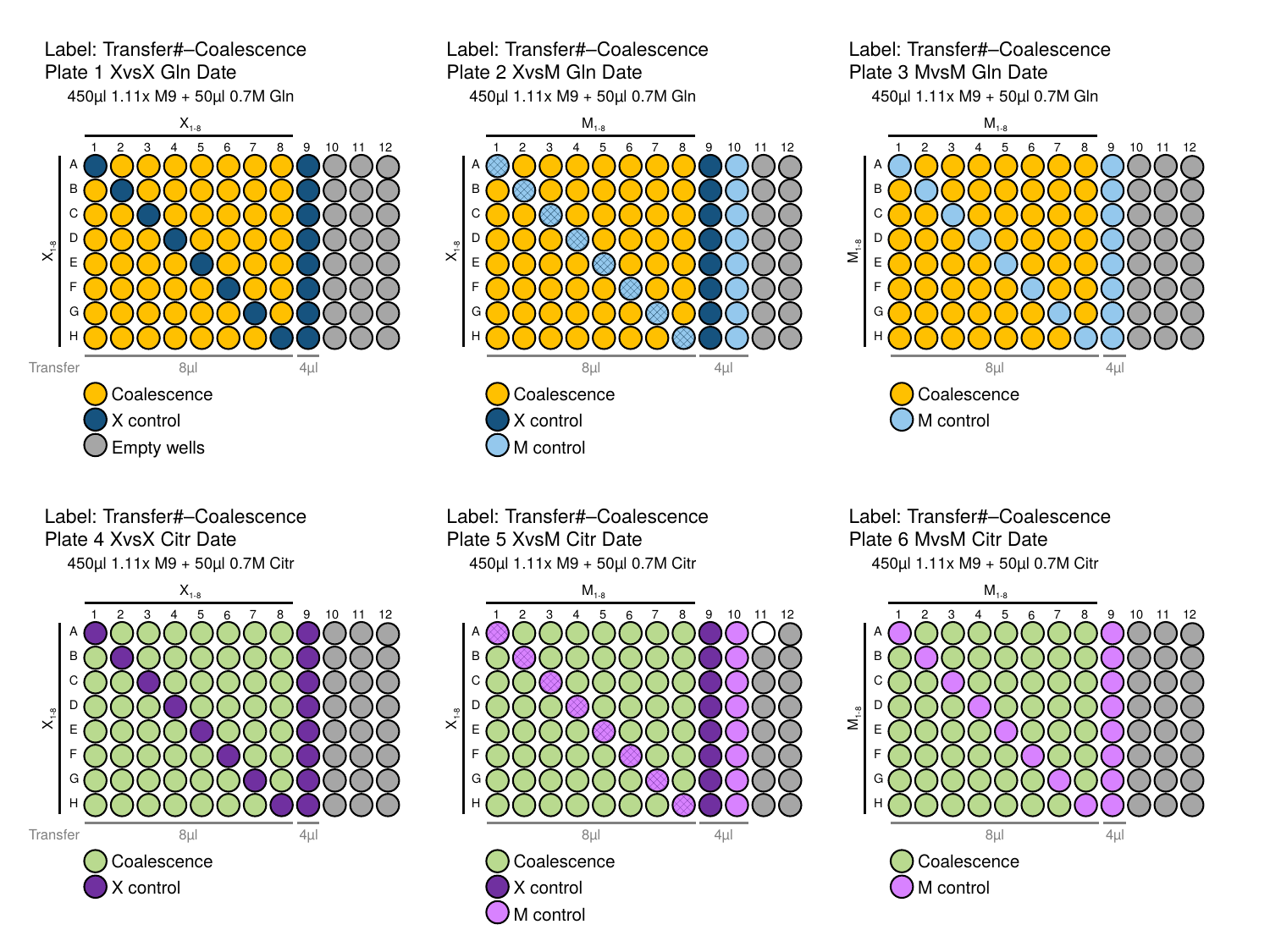

Label: Transfer#–Coalescence
Plate 1 XvsX Gln Date
Label: Transfer#–Coalescence
Plate 2 XvsM Gln Date
Label: Transfer#–Coalescence
Plate 3 MvsM Gln Date
450µl 1.11x M9 + 50µl 0.7M Gln
450µl 1.11x M9 + 50µl 0.7M Gln
450µl 1.11x M9 + 50µl 0.7M Gln
X1-8
M1-8
M1-8
1
2
3
4
5
7
8
9
10
11
12
1
2
3
4
5
7
8
9
10
11
12
1
2
3
4
5
7
8
9
10
11
12
6
6
6

A
A
A

B
B
B

C
C
C

D
D
D
X1-8
X1-8
M1-8

E
E
E

F
F
F

G
G
G

H
H
H
Transfer
8µl
4µl
8µl
4µl
8µl
4µl
Coalescence
Coalescence
Coalescence

X control
X control
M control

Empty wells
M control
Label: Transfer#–Coalescence
Plate 4 XvsX Citr Date
Label: Transfer#–Coalescence
Plate 5 XvsM Citr Date
Label: Transfer#–Coalescence
Plate 6 MvsM Citr Date
450µl 1.11x M9 + 50µl 0.7M Citr
450µl 1.11x M9 + 50µl 0.7M Citr
450µl 1.11x M9 + 50µl 0.7M Citr
X1-8
M1-8
M1-8
1
2
3
4
5
7
8
9
10
11
12
1
2
3
4
5
7
8
9
10
11
12
1
2
3
4
5
7
8
9
10
11
12
6
6
6

A
A
A

B
B
B

C
C
C

D
D
D
X1-8
X1-8
M1-8

E
E
E

F
F
F

G
G
G

H
H
H
Transfer
8µl
4µl
8µl
4µl
8µl
4µl
Coalescence
Coalescence
Coalescence

X control
X control
M control

M control